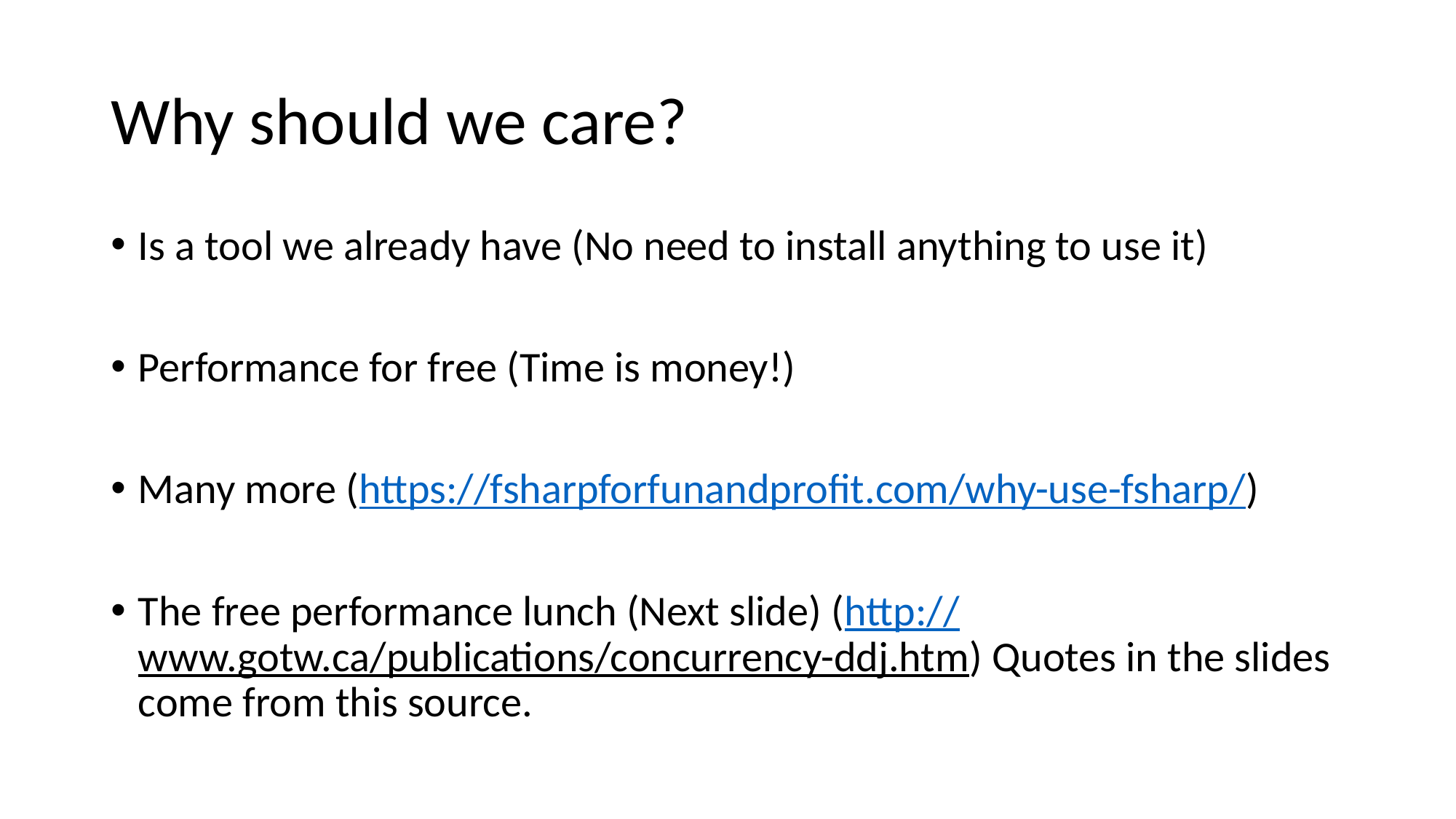

# Why should we care?
Is a tool we already have (No need to install anything to use it)

Performance for free (Time is money!)

Many more (https://fsharpforfunandprofit.com/why-use-fsharp/)

The free performance lunch (Next slide) (http://www.gotw.ca/publications/concurrency-ddj.htm) Quotes in the slides come from this source.